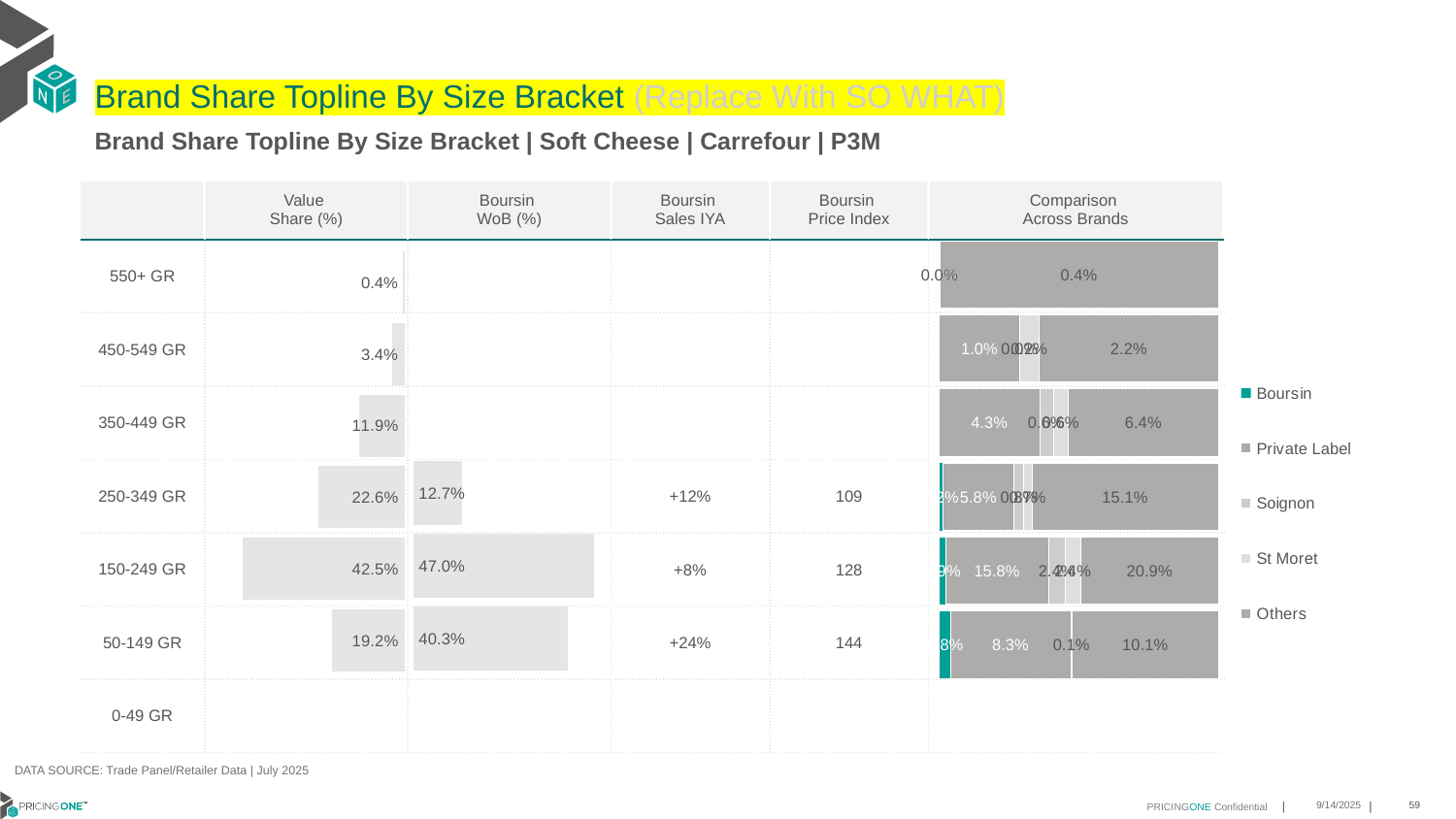

# Brand Share Topline By Size Bracket (Replace With SO WHAT)
Brand Share Topline By Size Bracket | Soft Cheese | Carrefour | P3M
|  | Value Share (%) | Boursin WoB (%) | Boursin Sales IYA | Boursin Price Index | Comparison Across Brands |
| --- | --- | --- | --- | --- | --- |
| 550+ GR |  |  |  |  |  |
| 450-549 GR |  |  |  |  |  |
| 350-449 GR |  |  |  |  |  |
| 250-349 GR |  |  | +12% | 109 |  |
| 150-249 GR |  |  | +8% | 128 |  |
| 50-149 GR |  |  | +24% | 144 |  |
| 0-49 GR |  |  |  |  |  |

### Chart

| Category | Boursin | Private Label | Soignon | St Moret | Others |
|---|---|---|---|---|---|
| 550+ GR | None | 3.6729726484407787e-06 | 4.182231432825819e-06 | None | 0.004279955038848874 |
| 450-549 GR | None | 0.009713651627224228 | 4.57431562965324e-06 | 0.002370960178504848 | 0.021657766595756814 |
| 350-449 GR | None | 0.0429928073370905 | 0.0055932523229095844 | 0.006490462646553186 | 0.06415570508915733 |
| 250-349 GR | 0.002476399280447082 | 0.057954929570050925 | 0.0077629831741438445 | 0.006606857572432057 | 0.15075143432060614 |
| 150-249 GR | 0.009166887961390938 | 0.15777279699652327 | 0.024335210428163334 | 0.024243052615049266 | 0.20931424311733146 |
| 50-149 GR | 0.007849336338458905 | 0.08255716285639846 | 0.001032921029609856 | None | 0.10070471230583201 |
| 0-49 GR | None | None | None | None | None |

### Chart

| Category | Value Share |
|---|---|
|  | 0.00428781024293014 |

### Chart

| Category | Brand WoB % |
|---|---|
|  | None |
DATA SOURCE: Trade Panel/Retailer Data | July 2025

9/14/2025
59